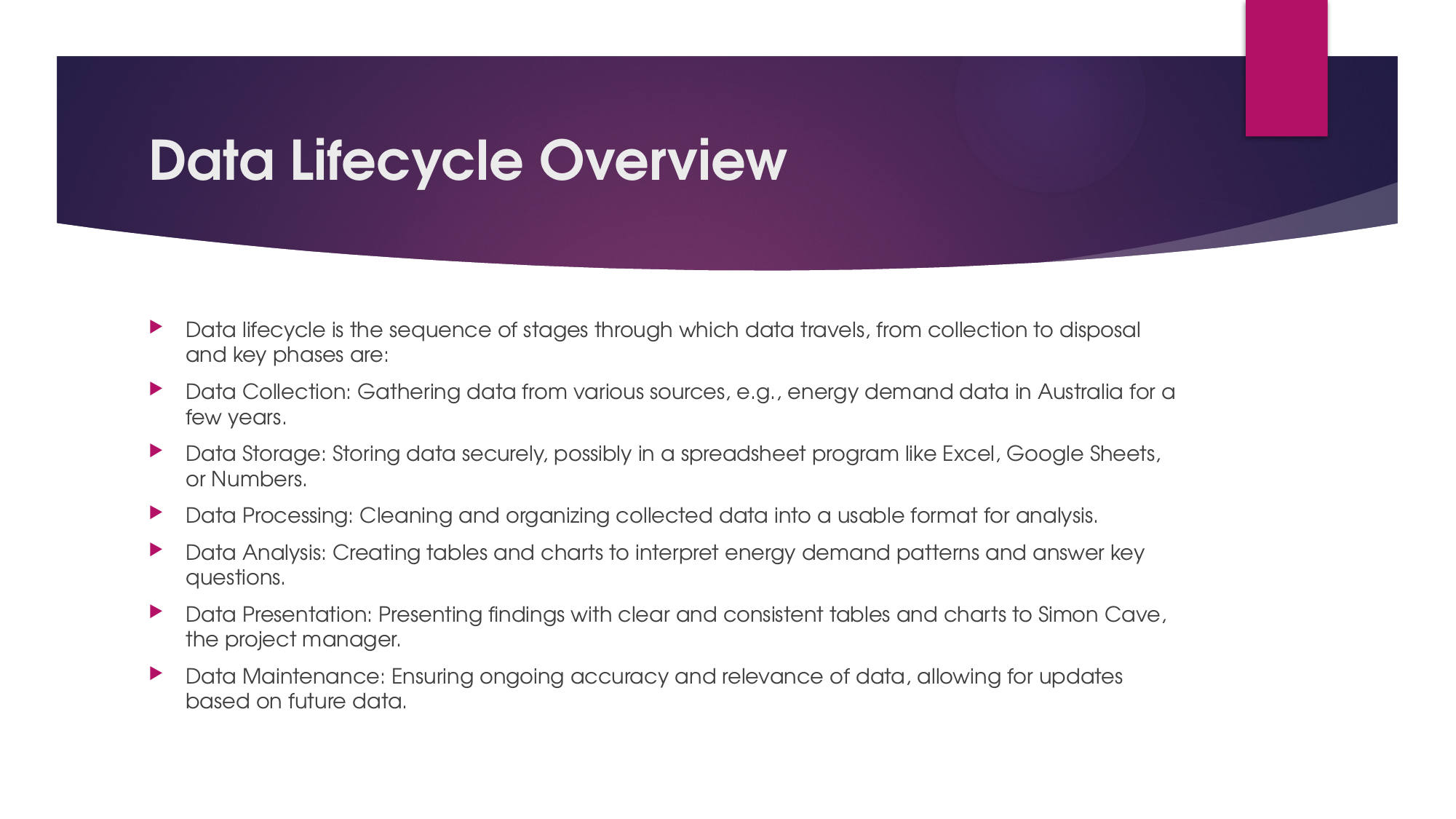

# Data Lifecycle Overview
Data lifecycle is the sequence of stages through which data travels, from collection to disposal and key phases are:
Data Collection: Gathering data from various sources, e.g., energy demand data in Australia for a few years.
Data Storage: Storing data securely, possibly in a spreadsheet program like Excel, Google Sheets, or Numbers.
Data Processing: Cleaning and organizing collected data into a usable format for analysis.
Data Analysis: Creating tables and charts to interpret energy demand patterns and answer key questions.
Data Presentation: Presenting findings with clear and consistent tables and charts to Simon Cave, the project manager.
Data Maintenance: Ensuring ongoing accuracy and relevance of data, allowing for updates based on future data.